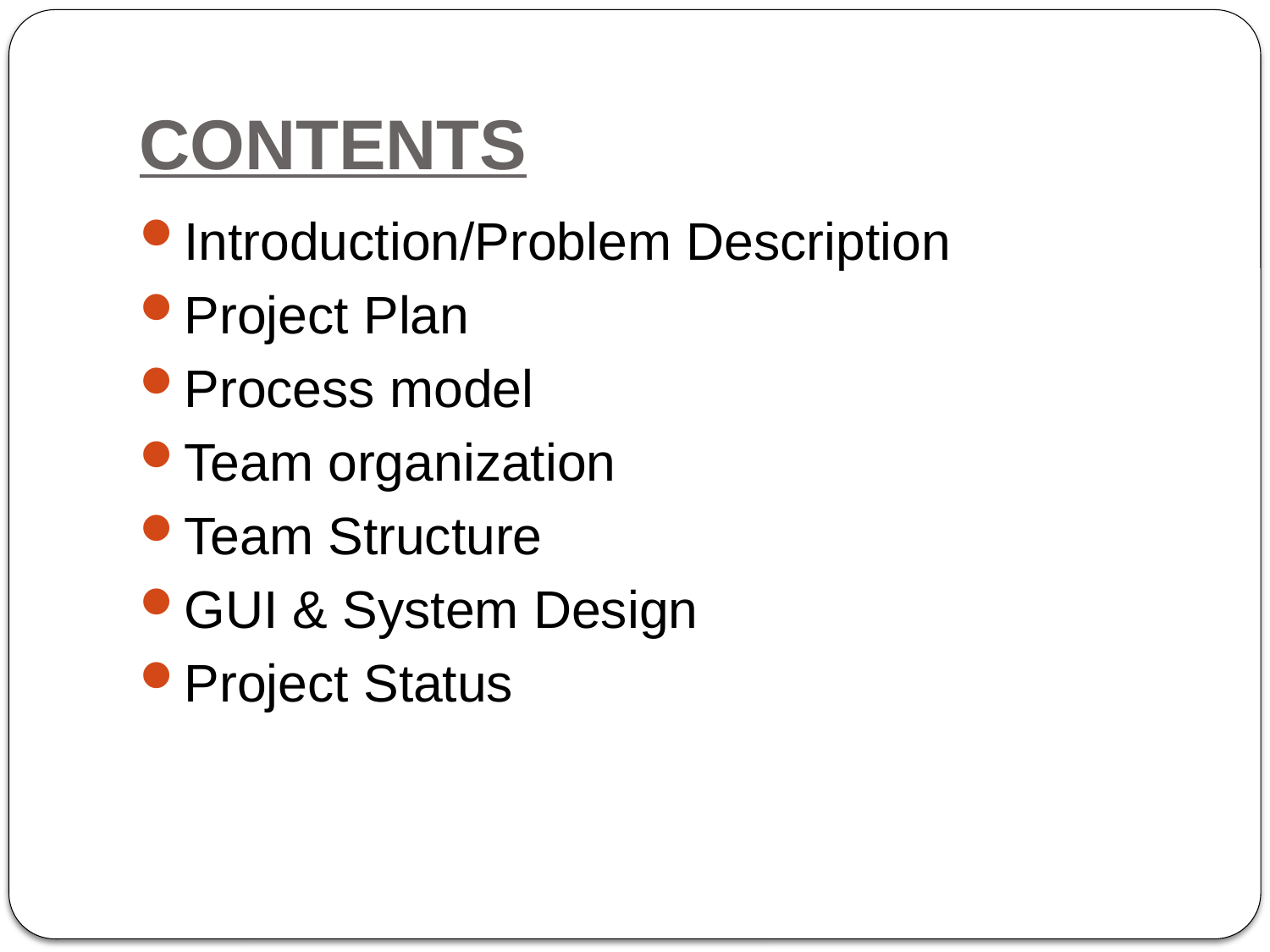

# CONTENTS
Introduction/Problem Description
Project Plan
Process model
Team organization
Team Structure
GUI & System Design
Project Status